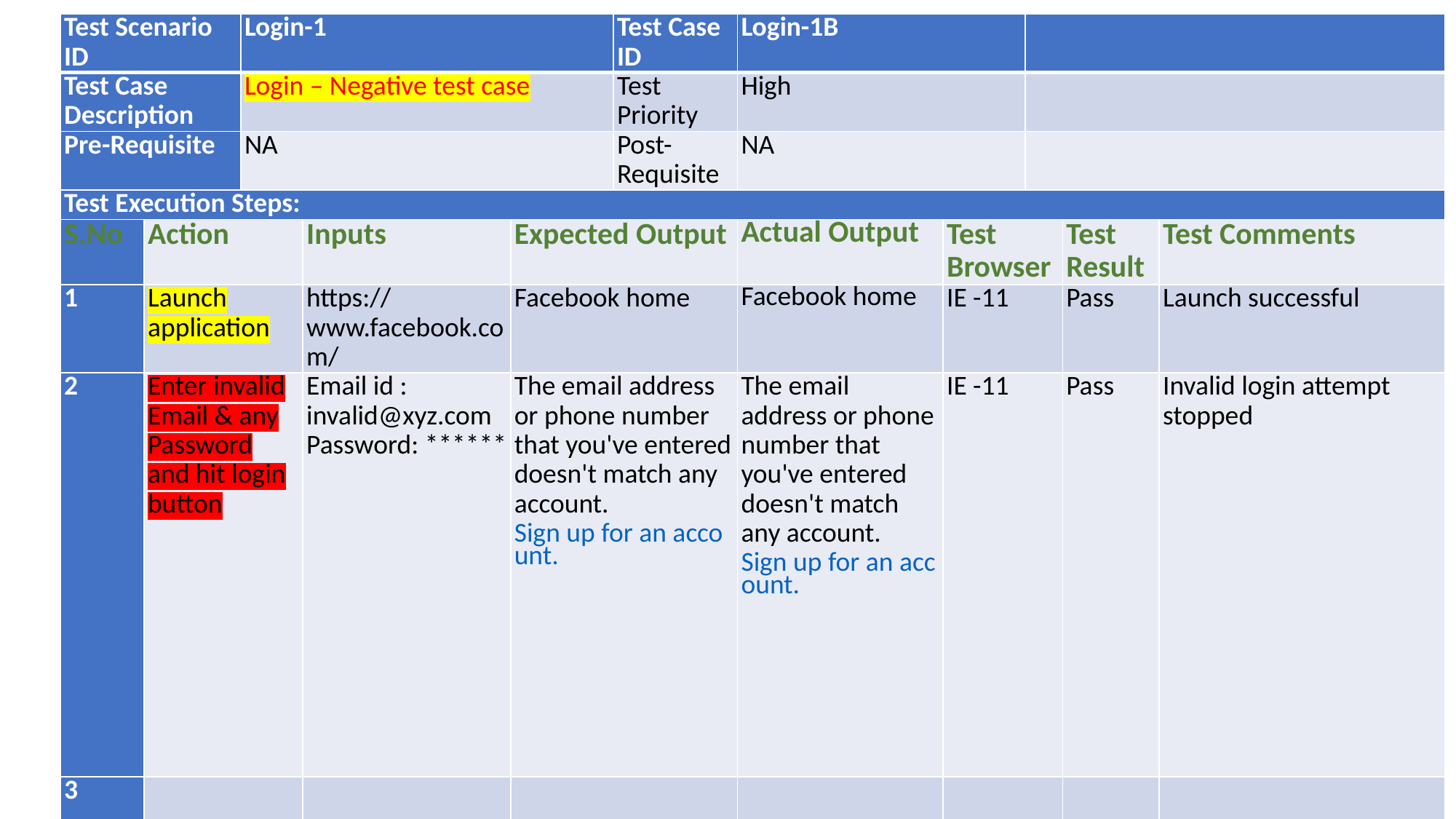

| Test Scenario ID |  | Login-1 |  |  | Test Case ID | Login-1B |  |  |  |  |
| --- | --- | --- | --- | --- | --- | --- | --- | --- | --- | --- |
| Test Case Description |  | Login – Negative test case |  |  | Test Priority | High |  |  |  |  |
| Pre-Requisite |  | NA |  |  | Post-Requisite | NA |  |  |  |  |
| Test Execution Steps: |  |  |  |  |  |  |  |  |  |  |
| S.No | Action |  | Inputs | Expected Output |  | Actual Output | Test Browser |  | Test Result | Test Comments |
| 1 | Launch application |  | https://www.facebook.com/ | Facebook home |  | Facebook home | IE -11 |  | Pass | Launch successful |
| 2 | Enter invalid Email & any Password and hit login button |  | Email id : invalid@xyz.com Password: \*\*\*\*\*\* | The email address or phone number that you've entered doesn't match any account. Sign up for an account. |  | The email address or phone number that you've entered doesn't match any account. Sign up for an account. | IE -11 |  | Pass | Invalid login attempt stopped |
| 3 |  |  |  |  |  |  |  |  |  |  |